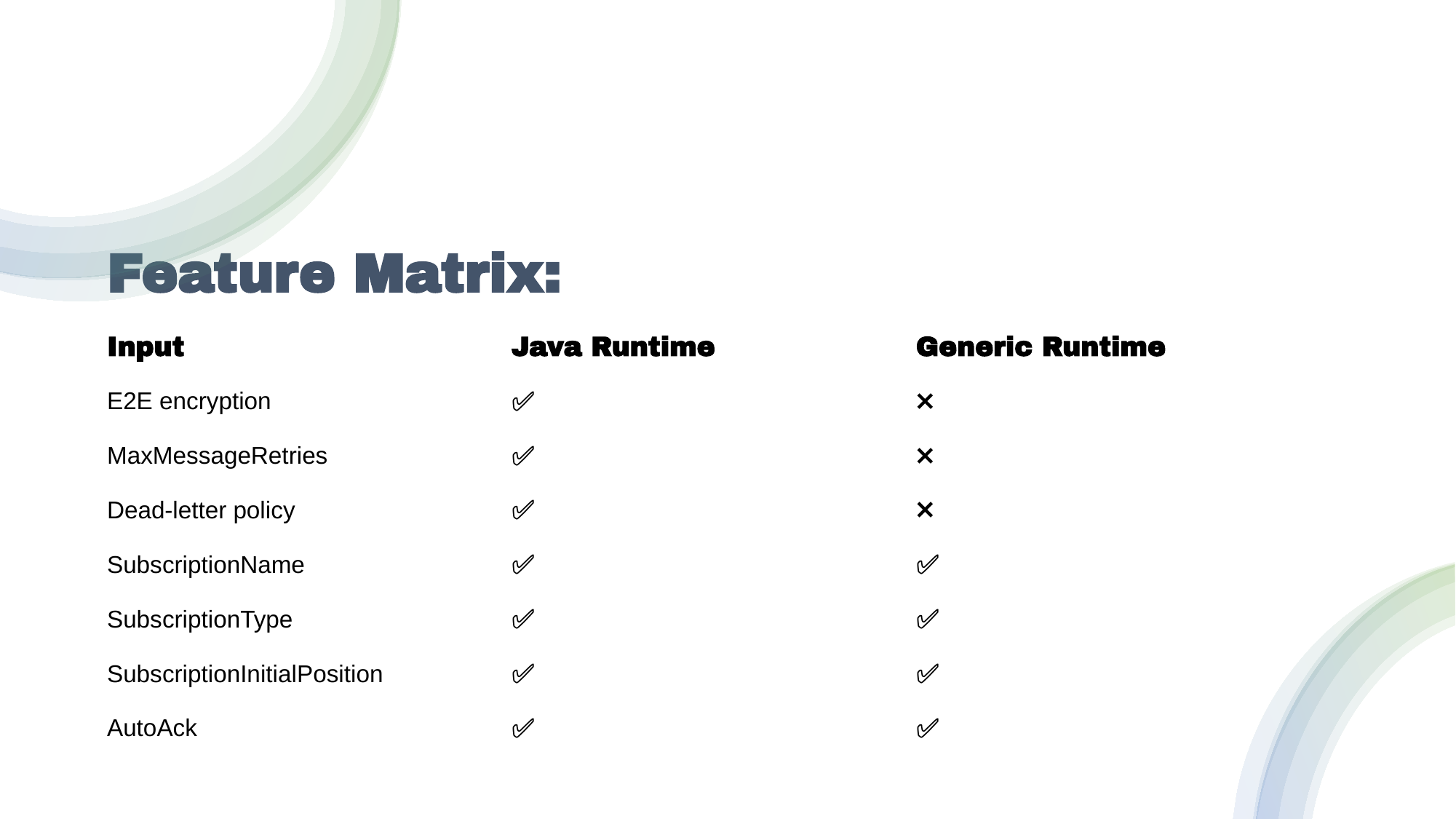

# Feature Matrix:
| Input | Java Runtime | Generic Runtime |
| --- | --- | --- |
| E2E encryption | ✅ | ❌ |
| MaxMessageRetries | ✅ | ❌ |
| Dead-letter policy | ✅ | ❌ |
| SubscriptionName | ✅ | ✅ |
| SubscriptionType | ✅ | ✅ |
| SubscriptionInitialPosition | ✅ | ✅ |
| AutoAck | ✅ | ✅ |